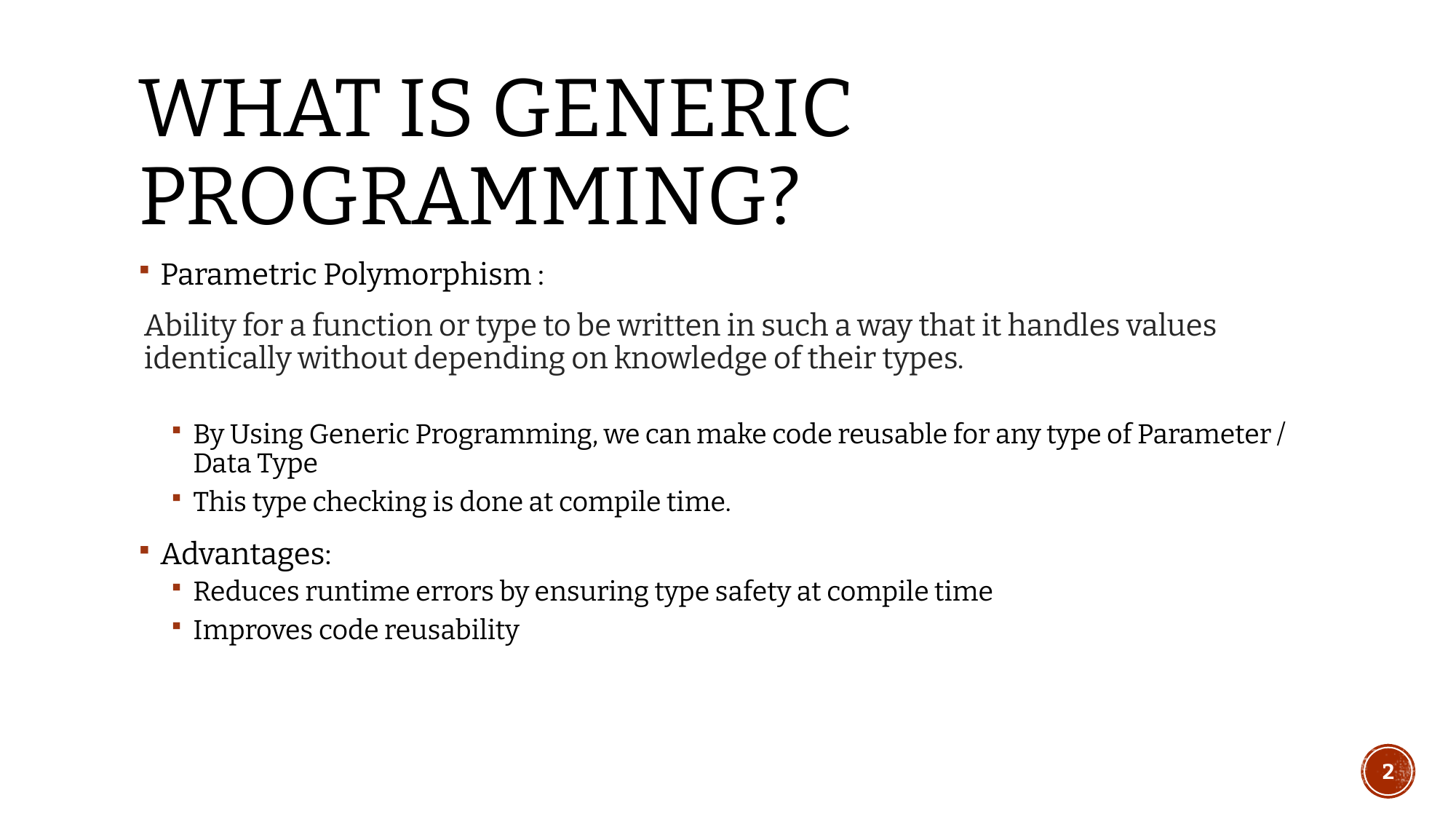

# What is Generic Programming?
Parametric Polymorphism :
Ability for a function or type to be written in such a way that it handles values identically without depending on knowledge of their types.

By Using Generic Programming, we can make code reusable for any type of Parameter / Data Type
This type checking is done at compile time.
Advantages:
Reduces runtime errors by ensuring type safety at compile time
Improves code reusability
2